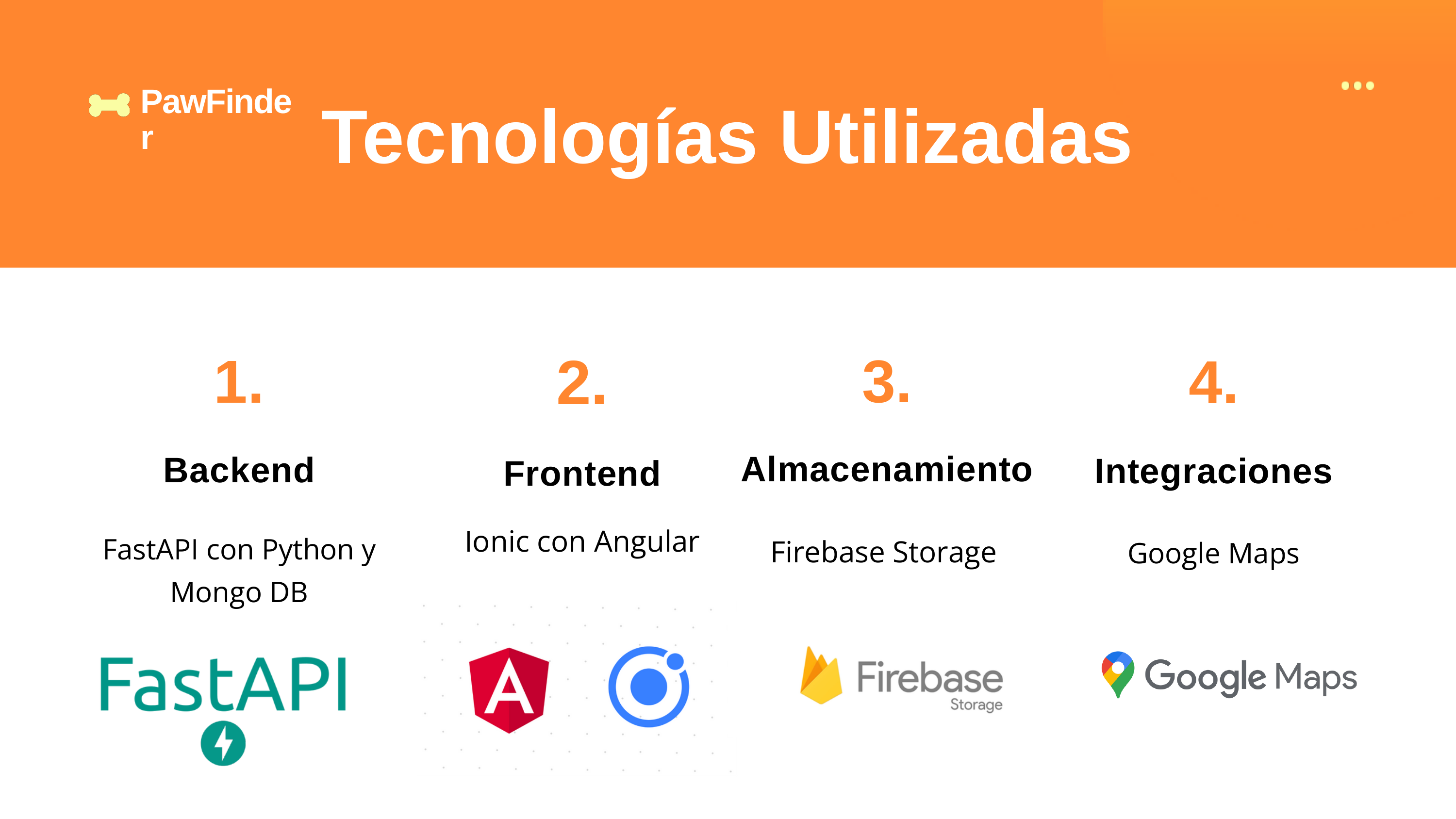

PawFinder

Tecnologías Utilizadas
1.
Backend
FastAPI con Python y Mongo DB
2.
Frontend
Ionic con Angular
3.
Almacenamiento
Firebase Storage
4.
Integraciones
Google Maps